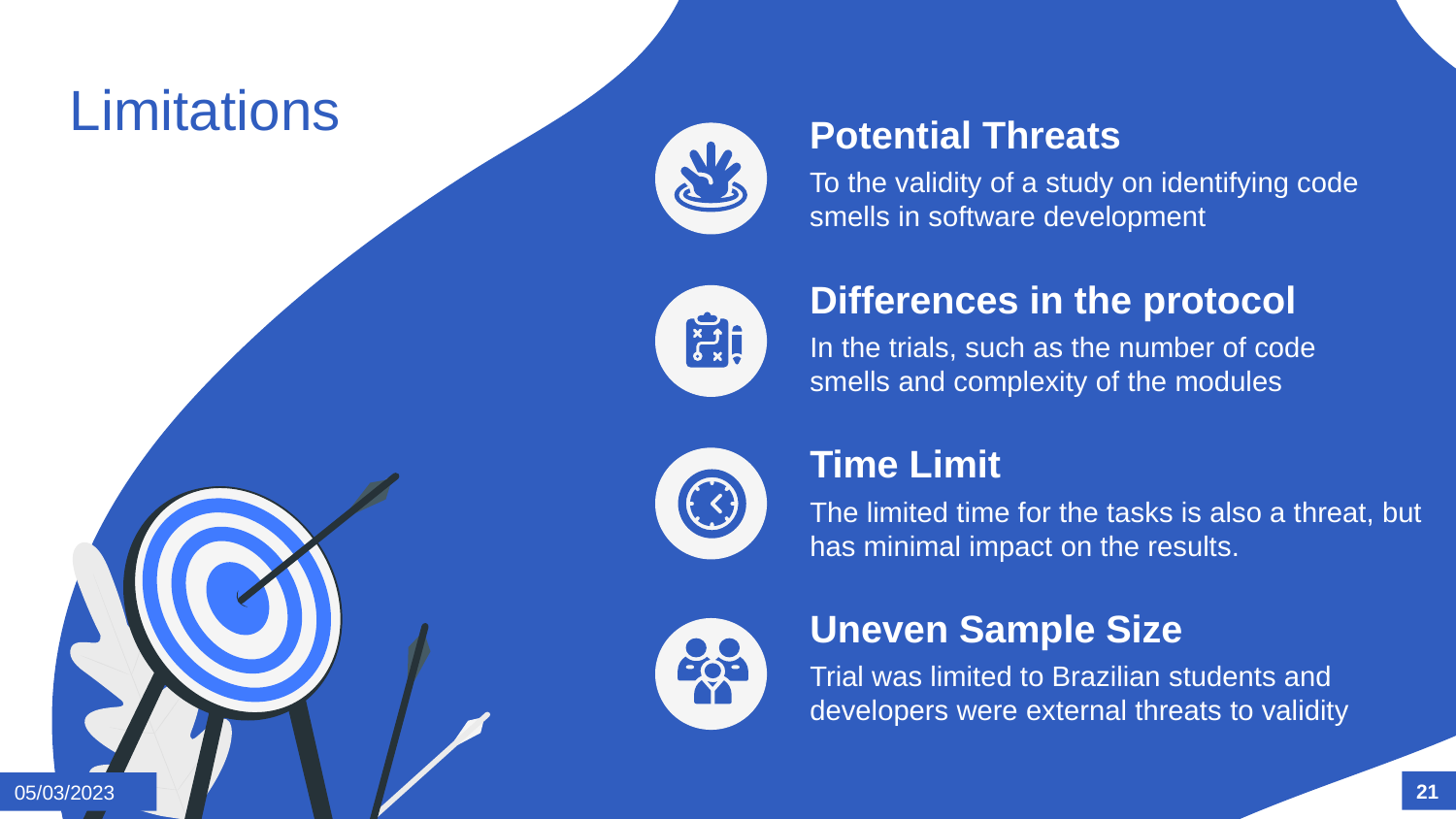

# Limitations
Potential Threats

To the validity of a study on identifying code smells in software development
Differences in the protocol

In the trials, such as the number of code smells and complexity of the modules
Time Limit

The limited time for the tasks is also a threat, but has minimal impact on the results.
Uneven Sample Size

Trial was limited to Brazilian students and developers were external threats to validity
21
05/03/2023